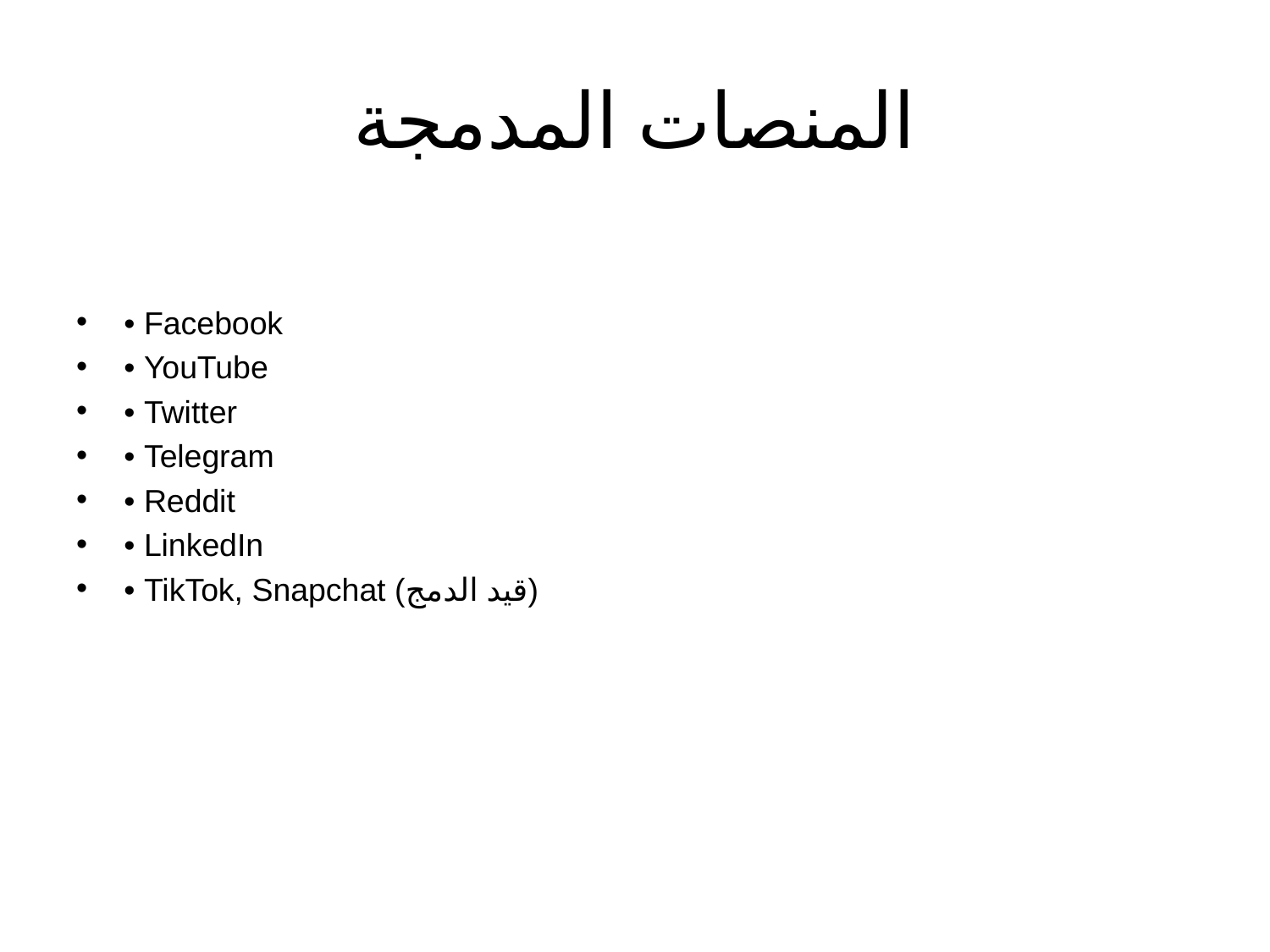

# المنصات المدمجة

• Facebook
• YouTube
• Twitter
• Telegram
• Reddit
• LinkedIn
• TikTok, Snapchat (قيد الدمج)